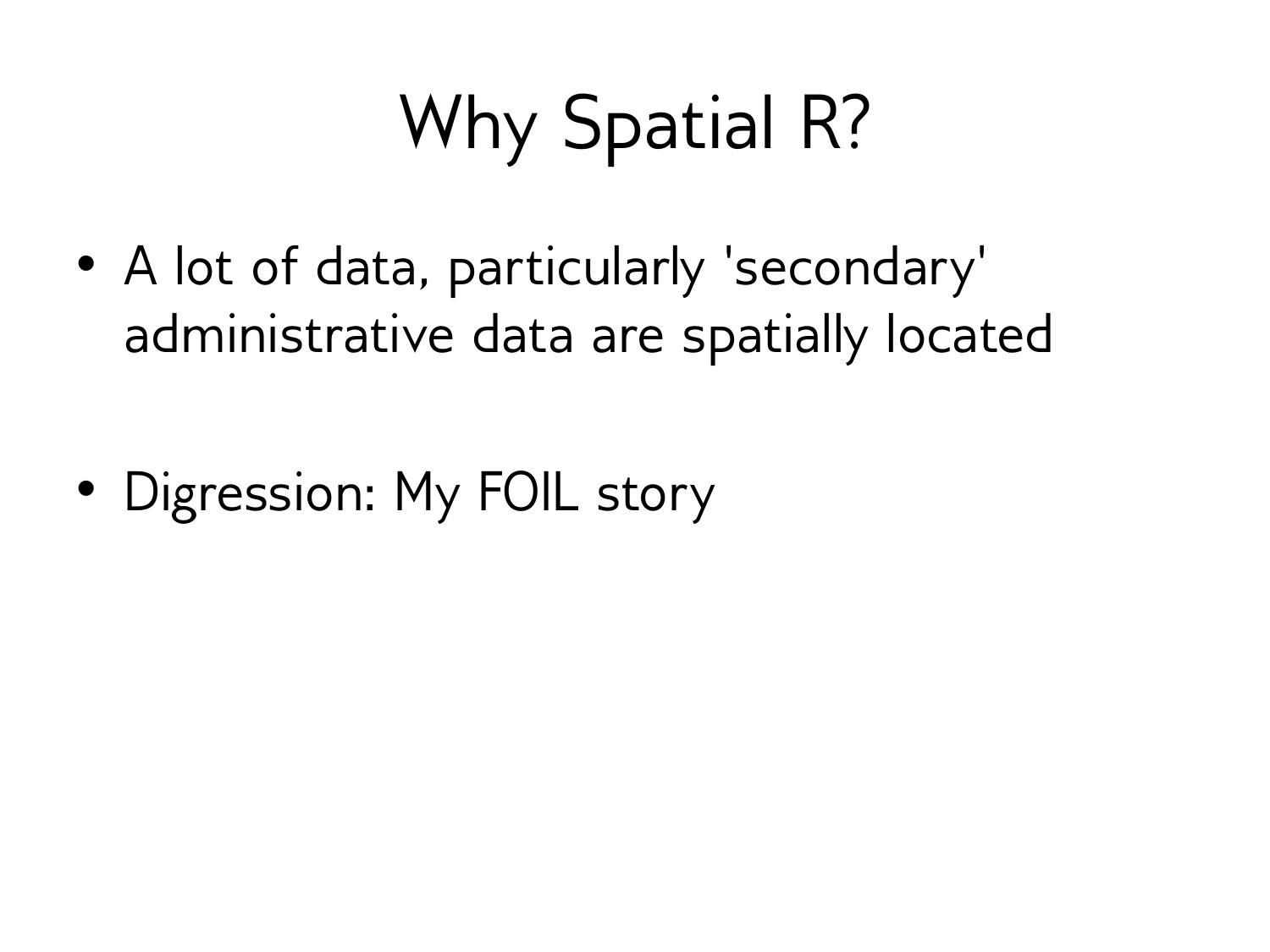

# Why Spatial R?
A lot of data, particularly 'secondary' administrative data are spatially located

Digression: My FOIL story